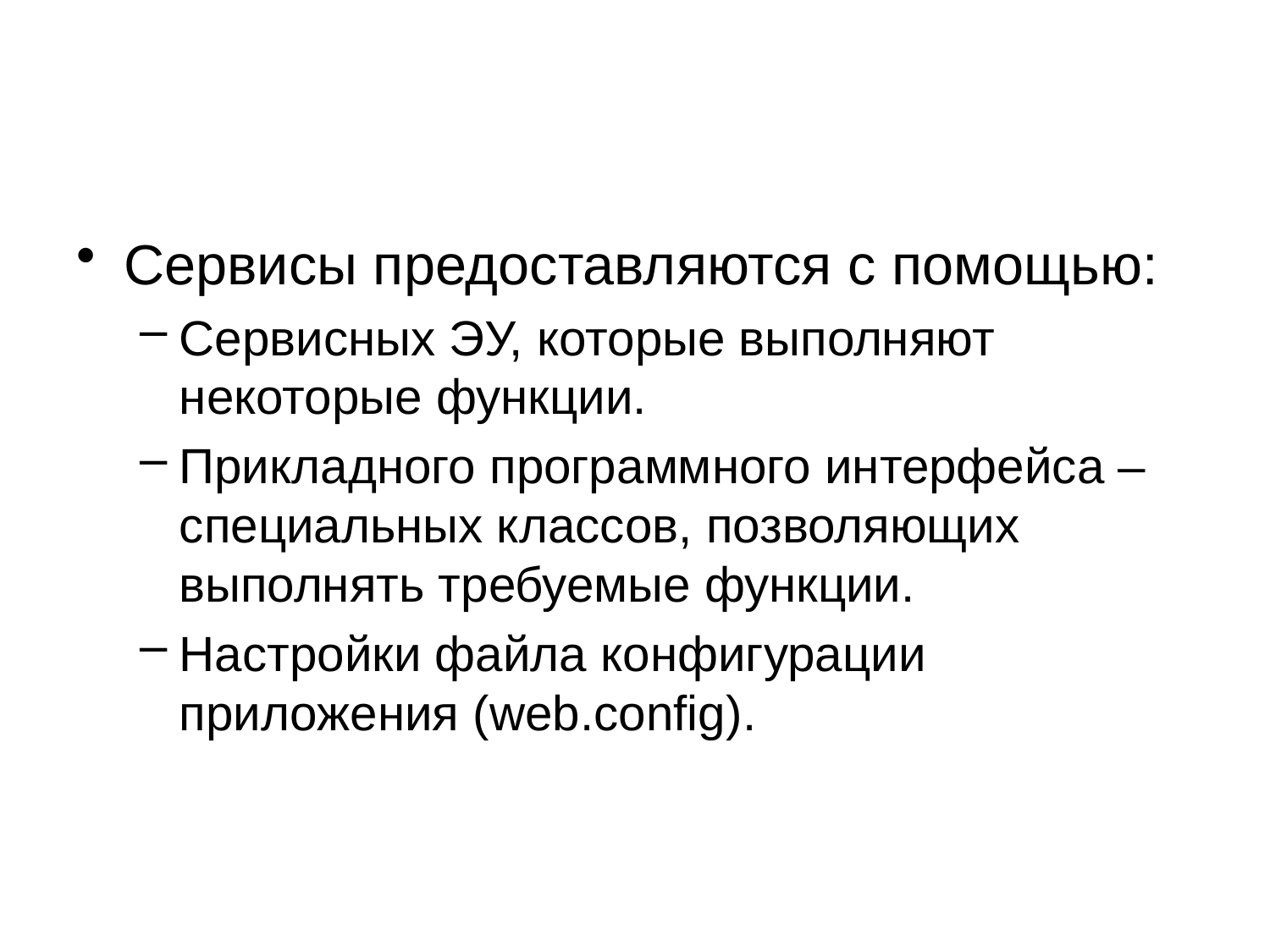

#
Сервисы предоставляются с помощью:
Сервисных ЭУ, которые выполняют некоторые функции.
Прикладного программного интерфейса – специальных классов, позволяющих выполнять требуемые функции.
Настройки файла конфигурации приложения (web.config).